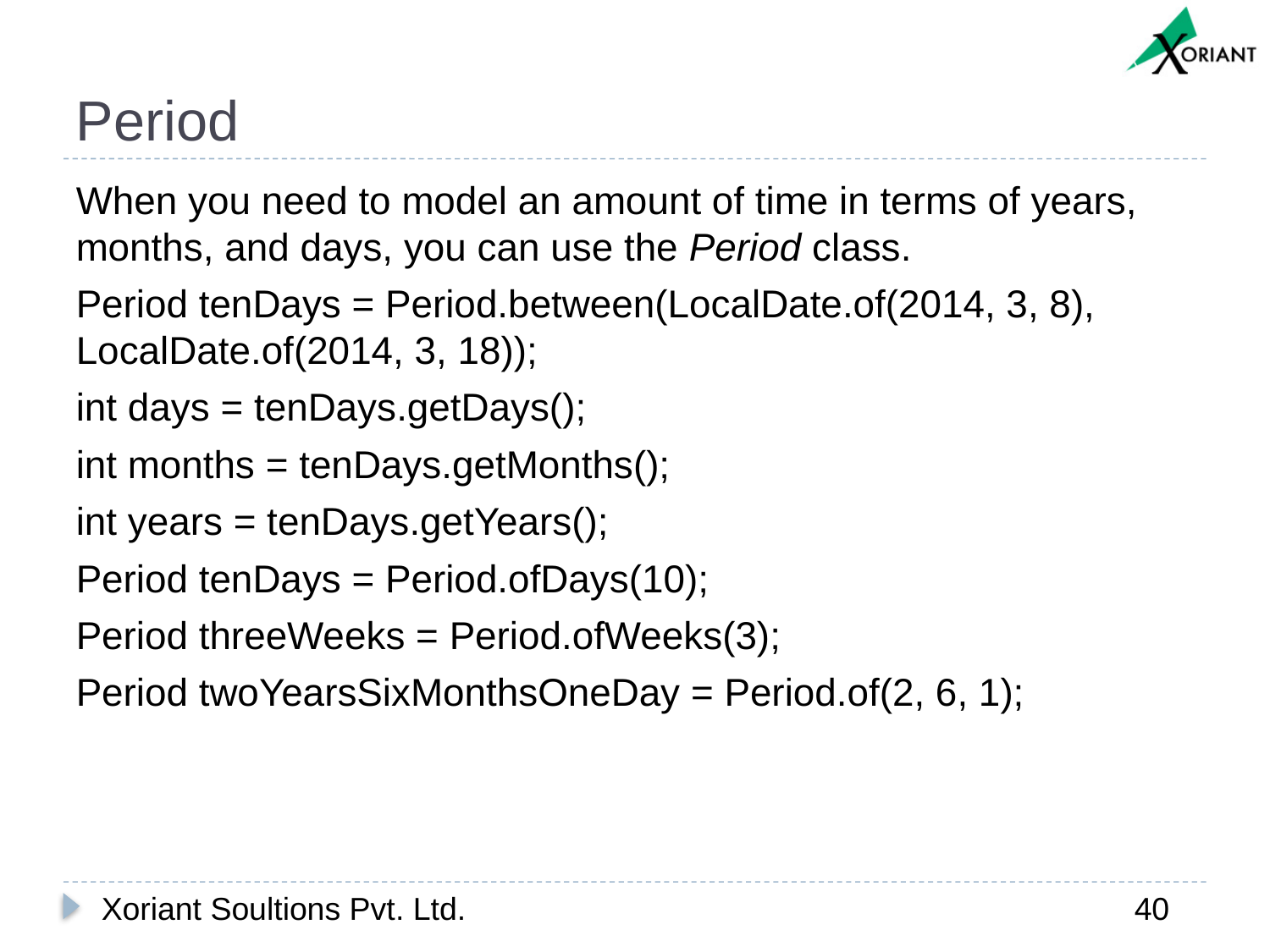

# Period
When you need to model an amount of time in terms of years, months, and days, you can use the Period class.
Period tenDays = Period.between(LocalDate.of(2014, 3, 8), LocalDate.of(2014, 3, 18));
int days = tenDays.getDays();
int months = tenDays.getMonths();
int years = tenDays.getYears();
Period tenDays = Period.ofDays(10);
Period threeWeeks = Period.ofWeeks(3);
Period twoYearsSixMonthsOneDay = Period.of(2, 6, 1);
Xoriant Soultions Pvt. Ltd.
40